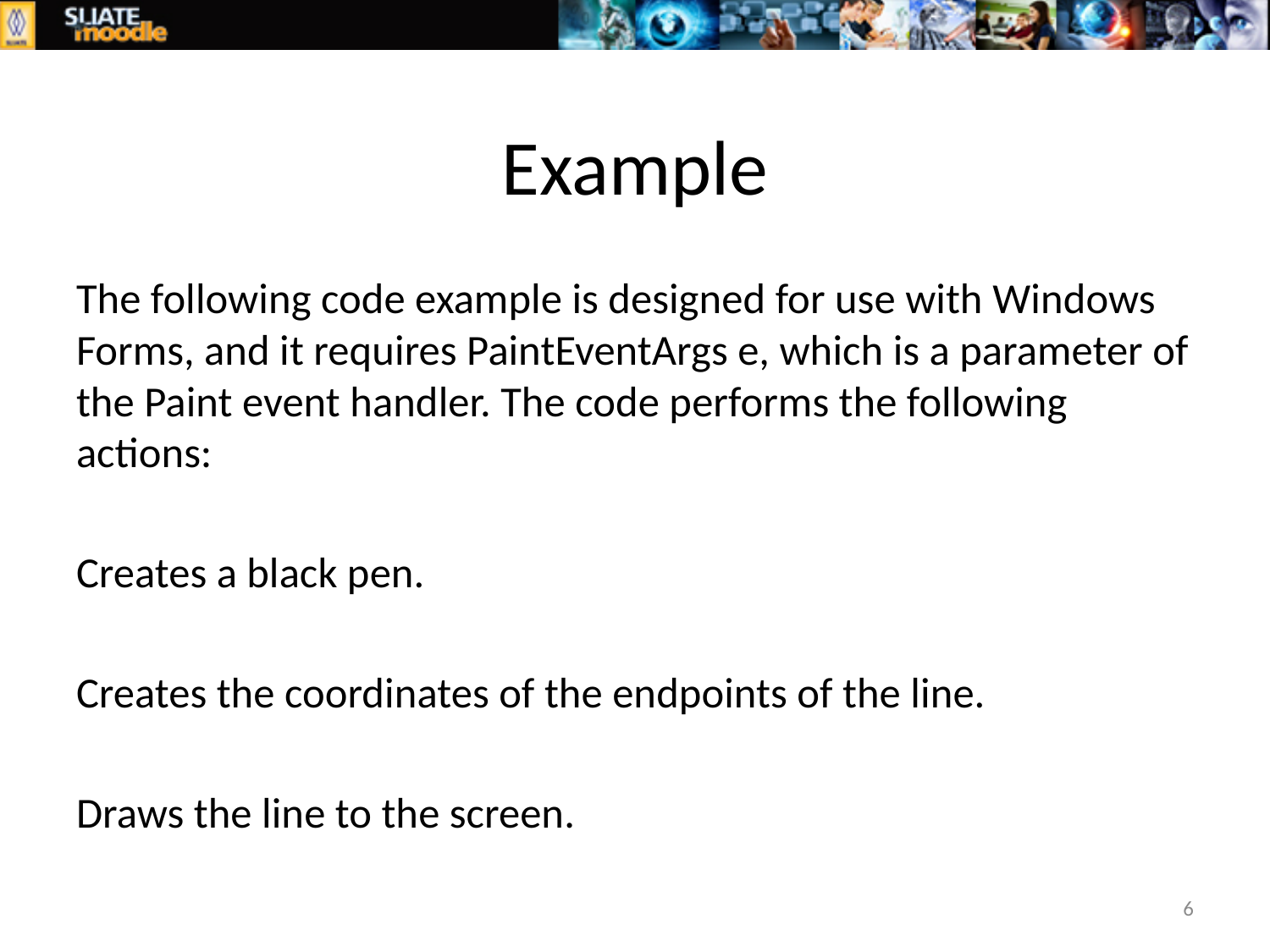

# Example
The following code example is designed for use with Windows Forms, and it requires PaintEventArgs e, which is a parameter of the Paint event handler. The code performs the following actions:

Creates a black pen.

Creates the coordinates of the endpoints of the line.

Draws the line to the screen.
6